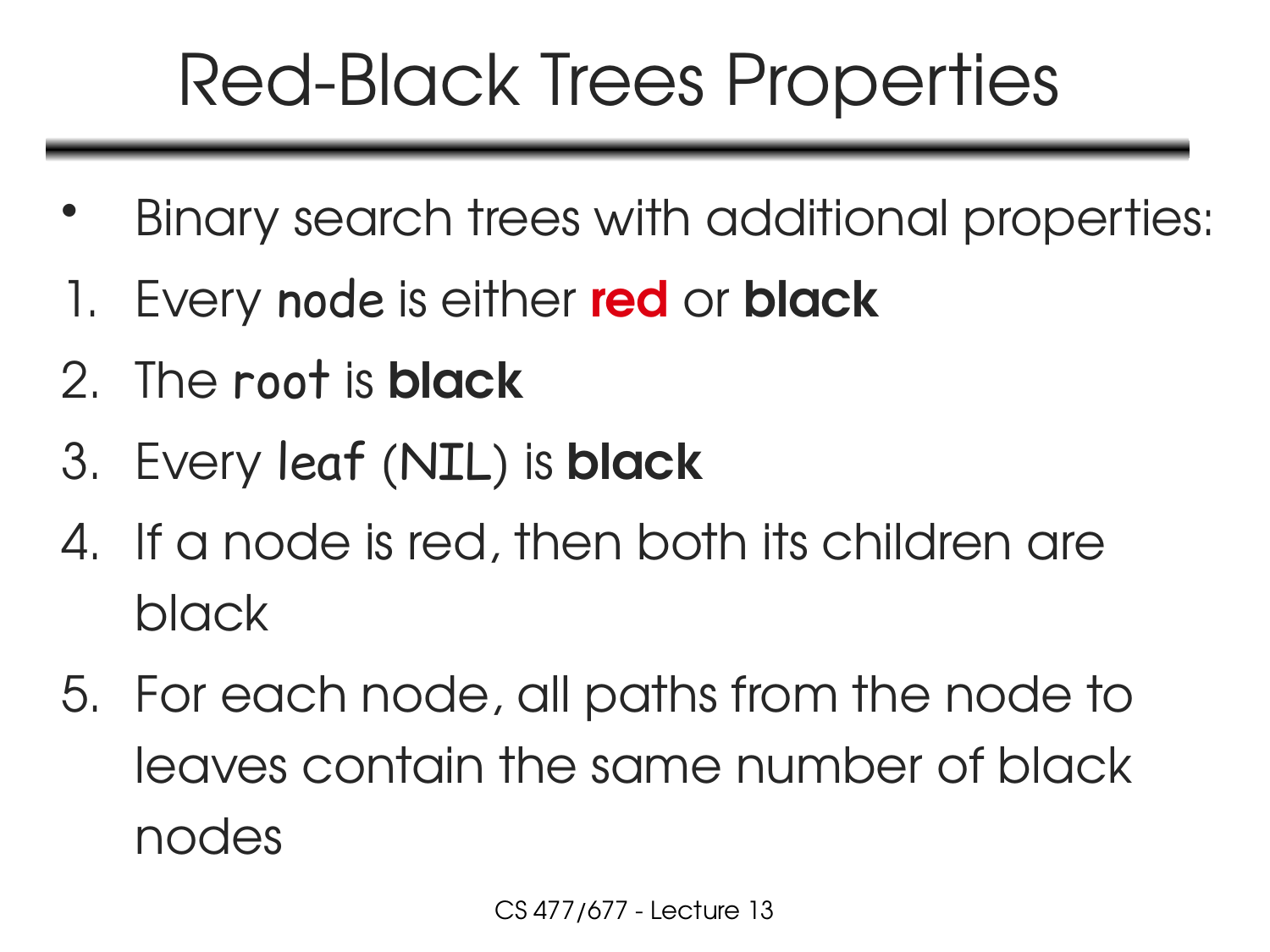

# Red-Black Trees Properties
Binary search trees with additional properties:
Every node is either red or black
The root is black
Every leaf (NIL) is black
If a node is red, then both its children are black
For each node, all paths from the node to leaves contain the same number of black nodes
CS 477/677 - Lecture 13